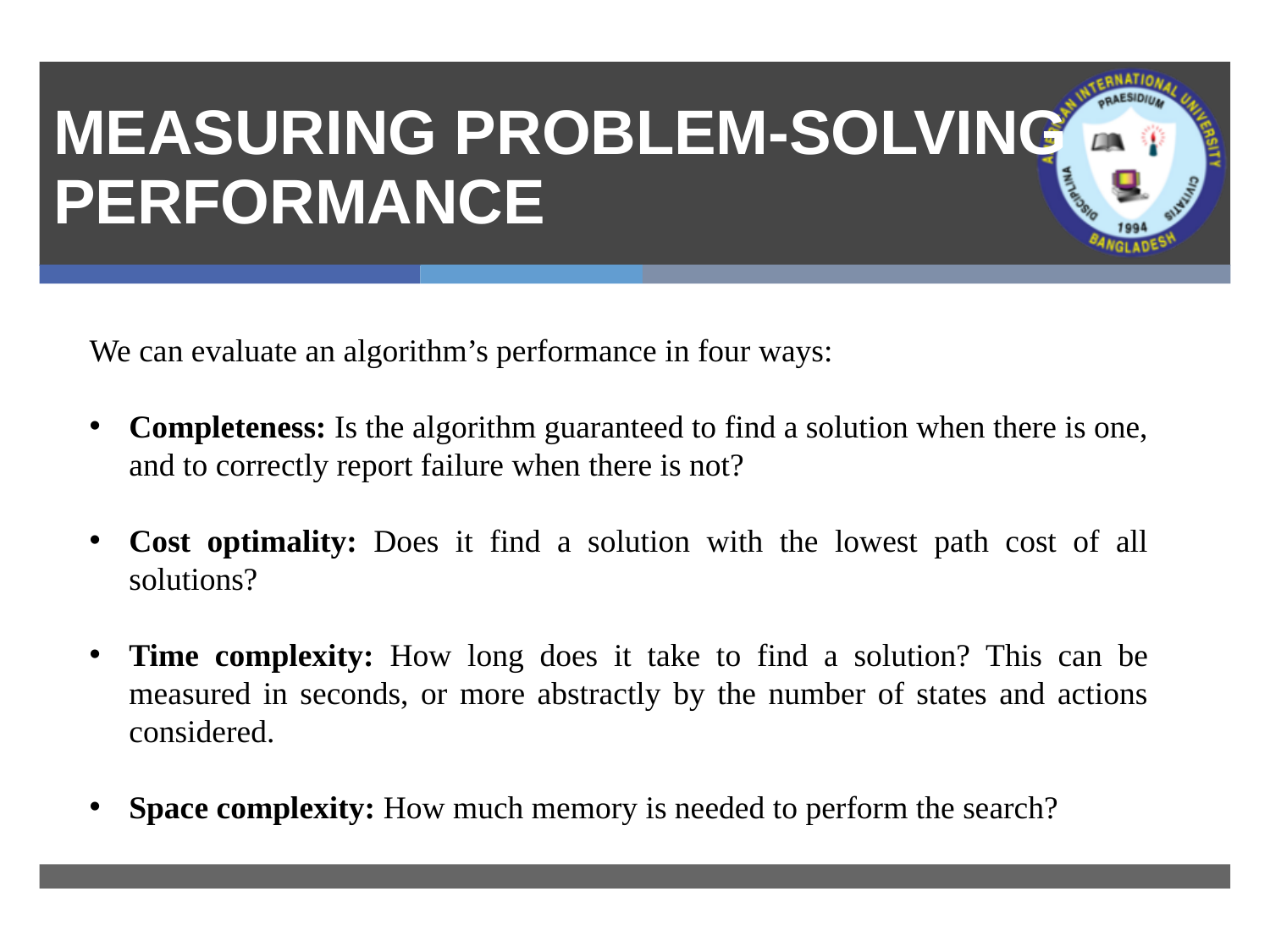

# MEASURING PROBLEM-SOLVING PERFORMANCE
We can evaluate an algorithm’s performance in four ways:

Completeness: Is the algorithm guaranteed to find a solution when there is one, and to correctly report failure when there is not?

Cost optimality: Does it find a solution with the lowest path cost of all solutions?

Time complexity: How long does it take to find a solution? This can be measured in seconds, or more abstractly by the number of states and actions considered.

Space complexity: How much memory is needed to perform the search?